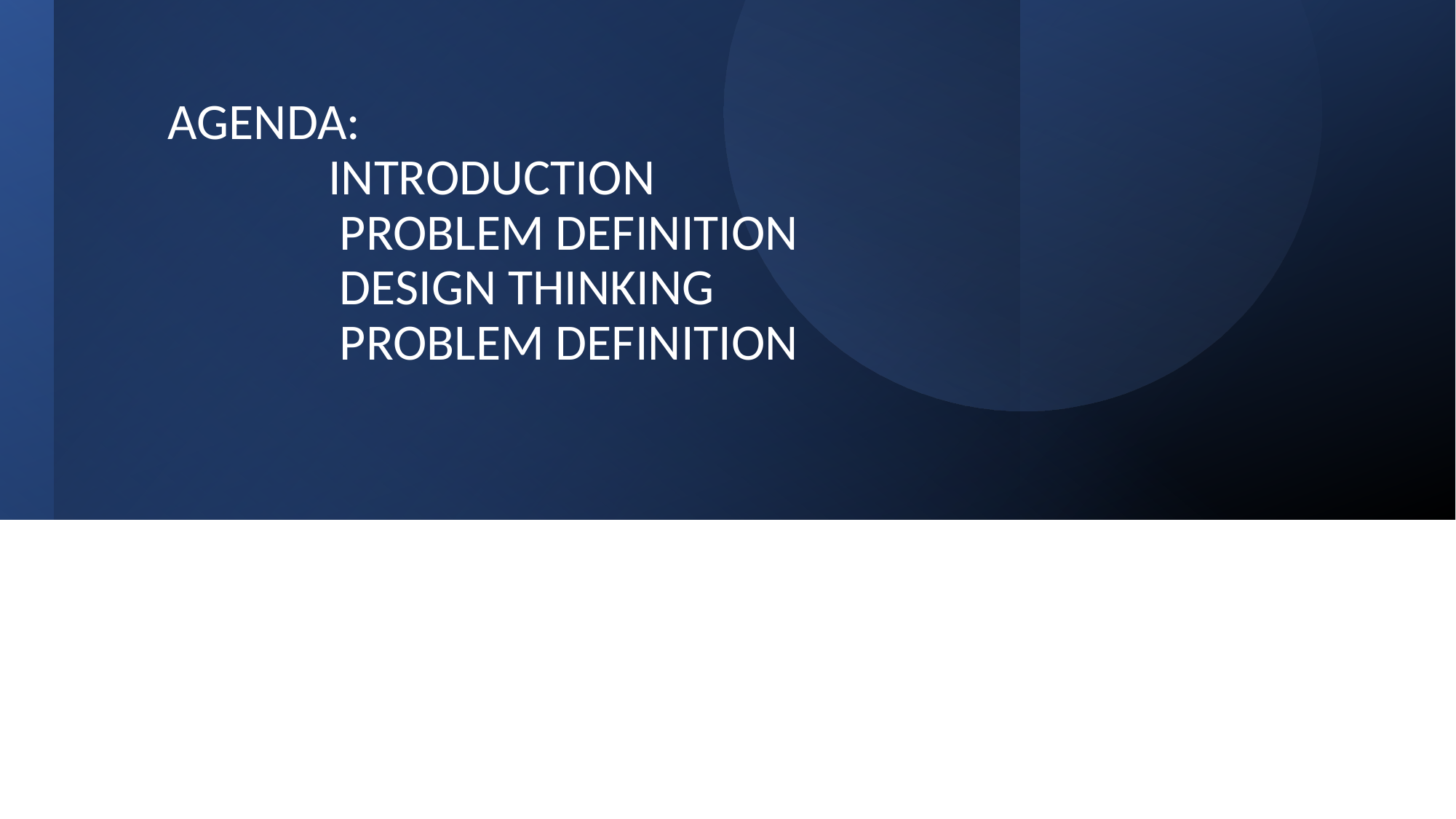

# AGENDA:               INTRODUCTION                PROBLEM DEFINITION                DESIGN THINKING                PROBLEM DEFINITION